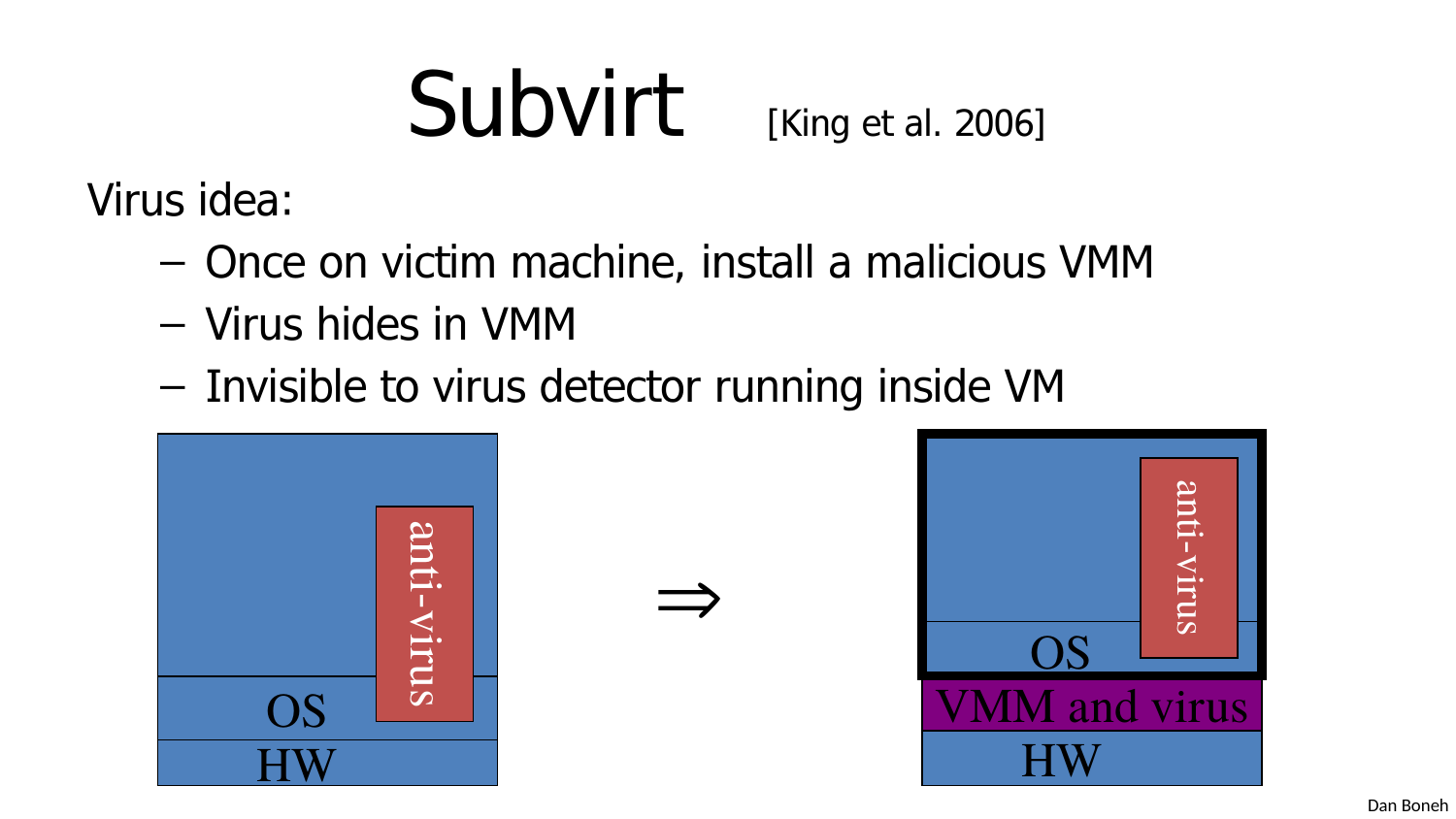

# Subvirt   [King et al. 2006]
Virus idea:
Once on victim machine, install a malicious VMM
Virus hides in VMM
Invisible to virus detector running inside VM

anti-virus
anti-virus
⇒
OS
VMM and virus
OS
HW
HW